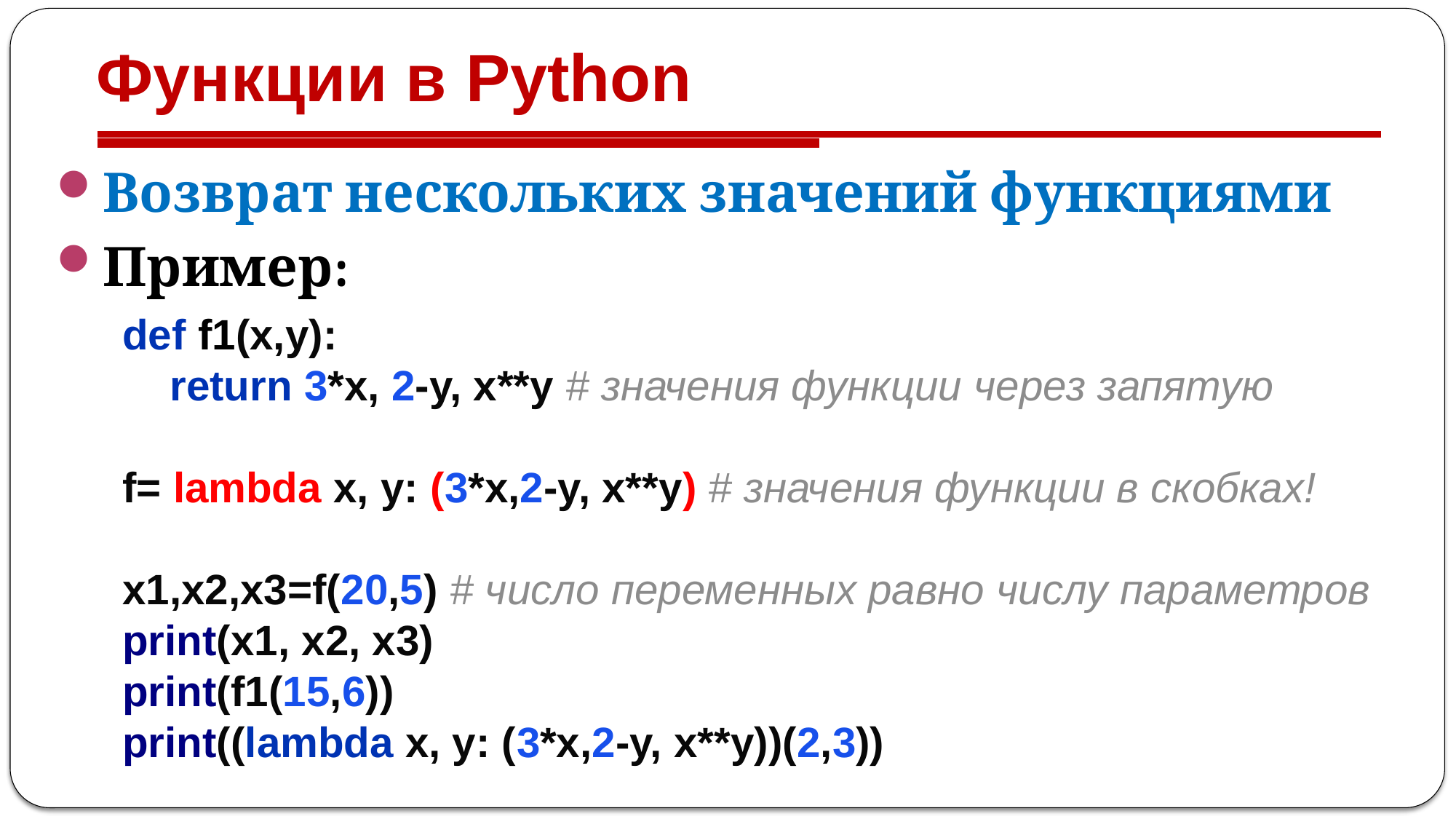

# Функции в Python
Возврат нескольких значений функциями
Пример:

def f1(x,y):
    return 3*x, 2-y, x**y # значения функции через запятую
f= lambda x, y: (3*x,2-y, x**y) # значения функции в скобках!
x1,x2,x3=f(20,5) # число переменных равно числу параметров
print(x1, x2, x3)
print(f1(15,6))
print((lambda x, y: (3*x,2-y, x**y))(2,3))